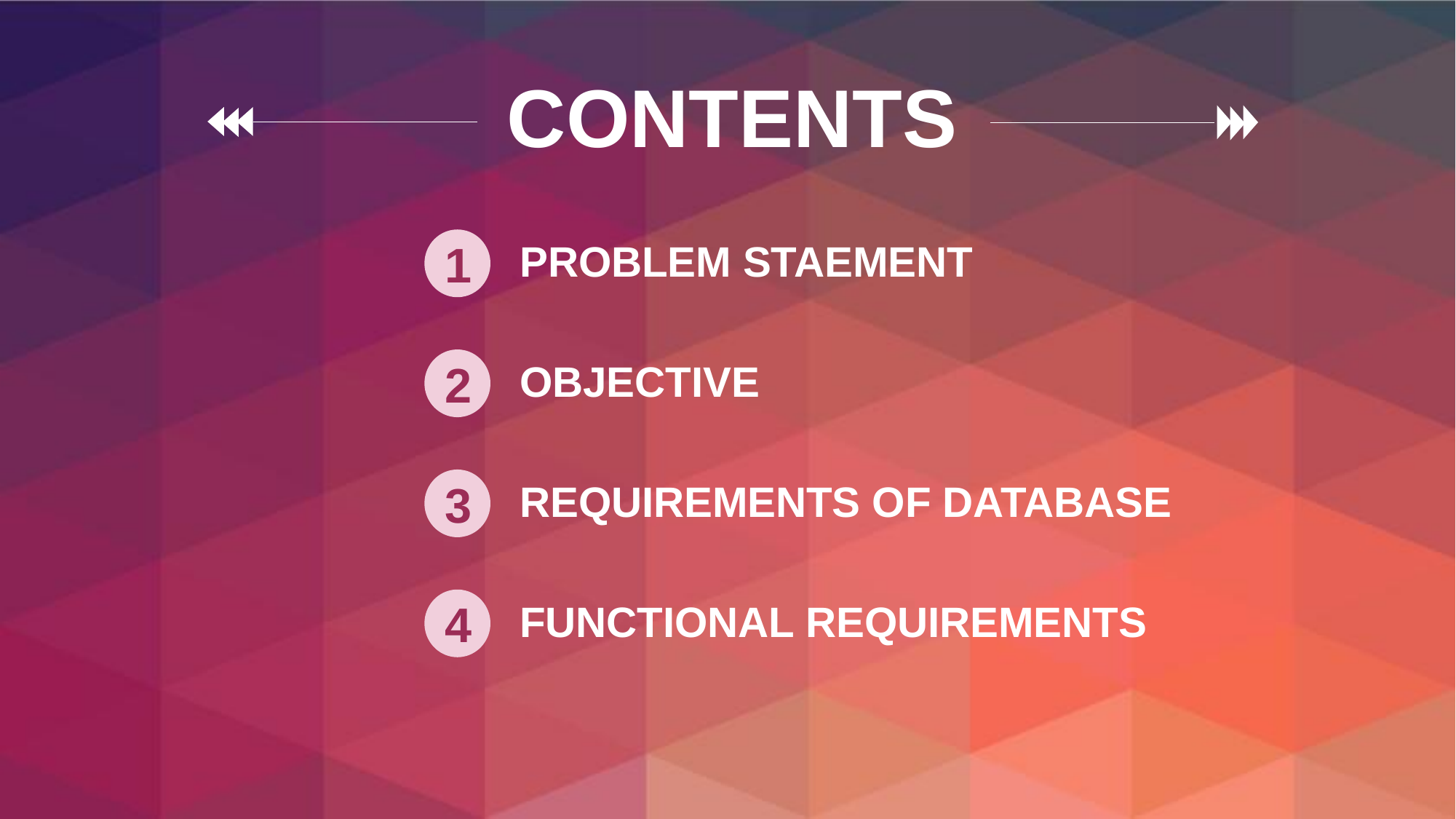

CONTENTS

PROBLEM STAEMENT
1
OBJECTIVE
2
REQUIREMENTS OF DATABASE
3
FUNCTIONAL REQUIREMENTS
4